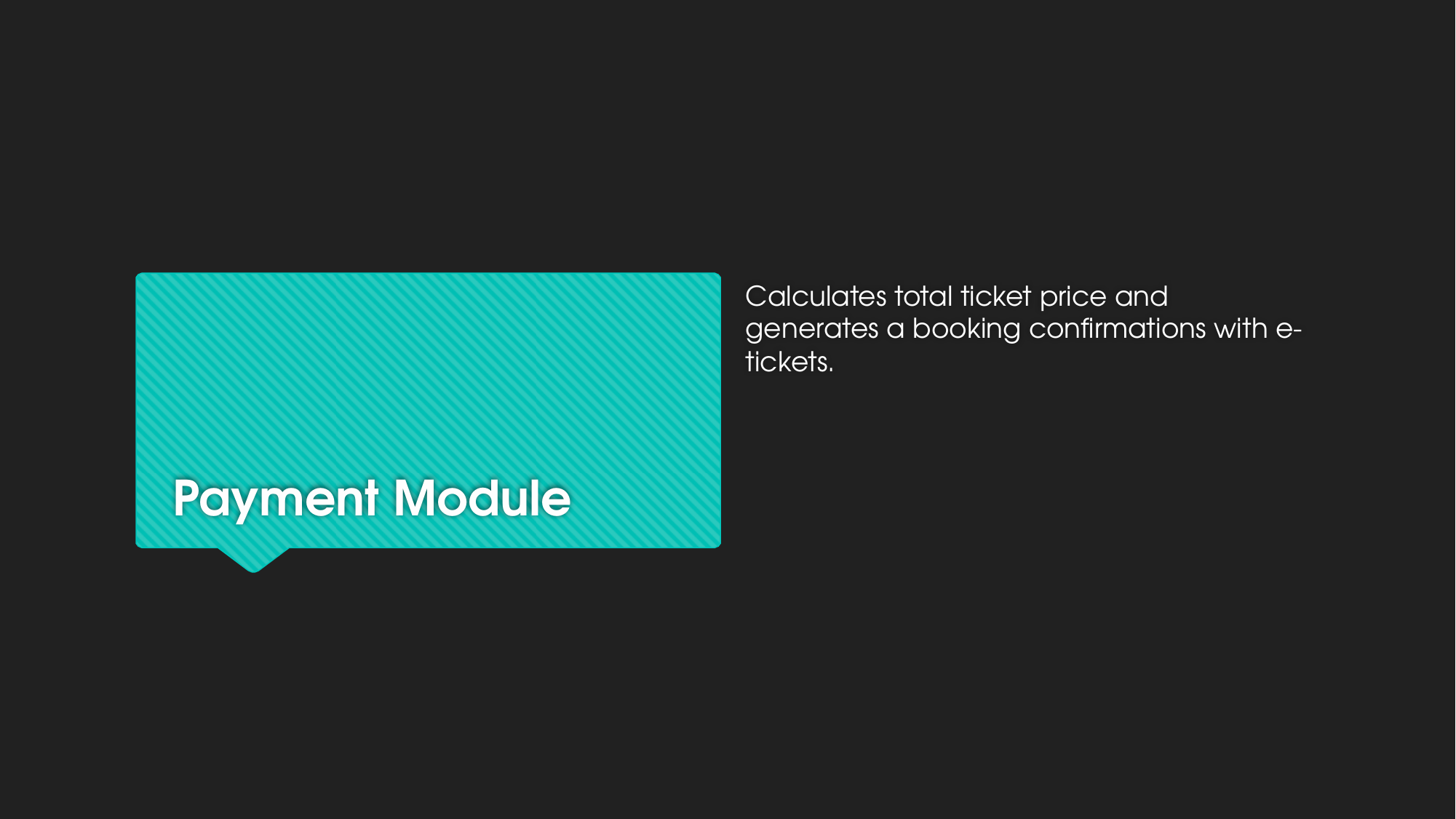

Calculates total ticket price and  generates a booking confirmations with e-tickets.
# Payment Module